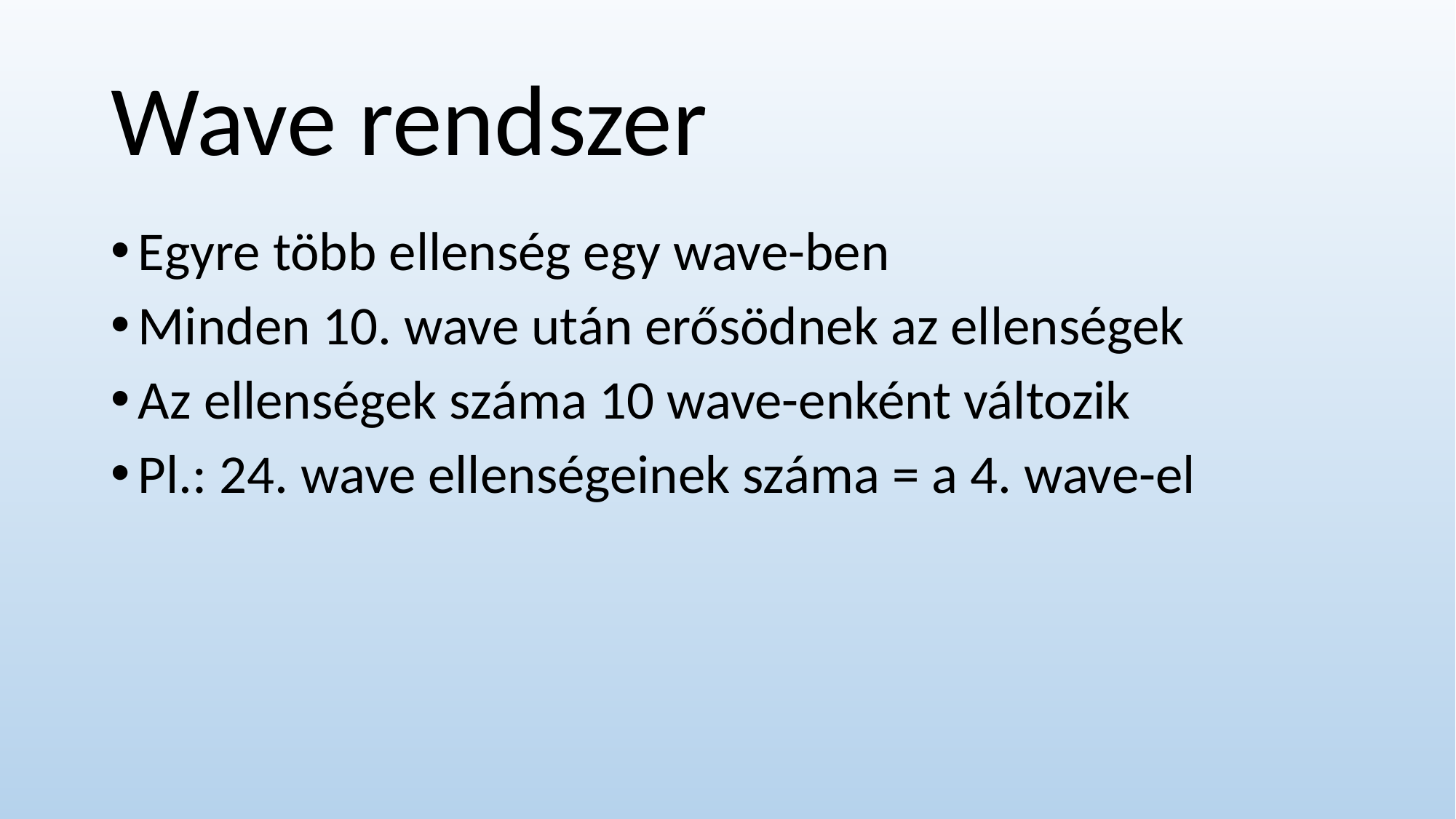

# Wave rendszer
Egyre több ellenség egy wave-ben
Minden 10. wave után erősödnek az ellenségek
Az ellenségek száma 10 wave-enként változik
Pl.: 24. wave ellenségeinek száma = a 4. wave-el